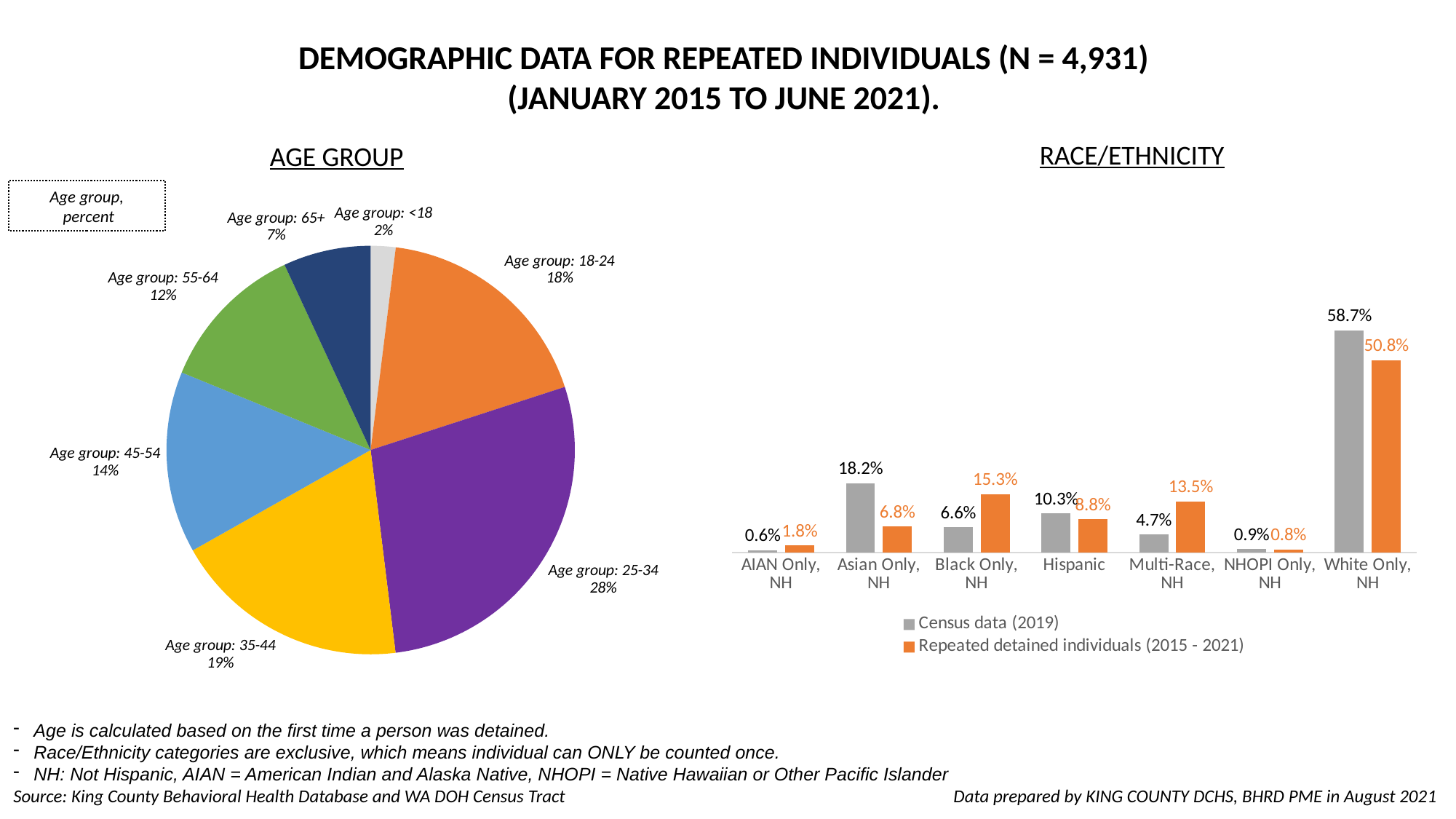

DEMOGRAPHIC DATA FOR REPEATED INDIVIDUALS (N = 4,931)
(JANUARY 2015 TO JUNE 2021).
RACE/ETHNICITY
AGE GROUP

### Chart

| Category | Census data (2019) | Repeated detained individuals (2015 - 2021) |
|---|---|---|
| AIAN Only, NH | 0.0060832392676396195 | 0.01783904317859315 |
| Asian Only, NH | 0.18233367665627115 | 0.06811271031826474 |
| Black Only, NH | 0.0661704429943929 | 0.1532535982160957 |
| Hispanic | 0.10270985558426811 | 0.08777620109466856 |
| Multi-Race, NH | 0.04727750001010654 | 0.13500912223798905 |
| NHOPI Only, NH | 0.008528572987866311 | 0.008108655990269612 |
| White Only, NH | 0.5868967124994554 | 0.5078045813906346 |
Age group,
 percent

### Chart

| Category | count |
|---|---|
| Age group: <18 | 97.0 |
| Age group: 18-24 | 887.0 |
| Age group: 25-34 | 1380.0 |
| Age group: 35-44 | 924.0 |
| Age group: 45-54 | 707.0 |
| Age group: 55-64 | 584.0 |
| Age group: 65+ | 341.0 |
Age is calculated based on the first time a person was detained.
Race/Ethnicity categories are exclusive, which means individual can ONLY be counted once.
NH: Not Hispanic, AIAN = American Indian and Alaska Native, NHOPI = Native Hawaiian or Other Pacific Islander
Source: King County Behavioral Health Database and WA DOH Census Tract
Data prepared by KING COUNTY DCHS, BHRD PME in August 2021